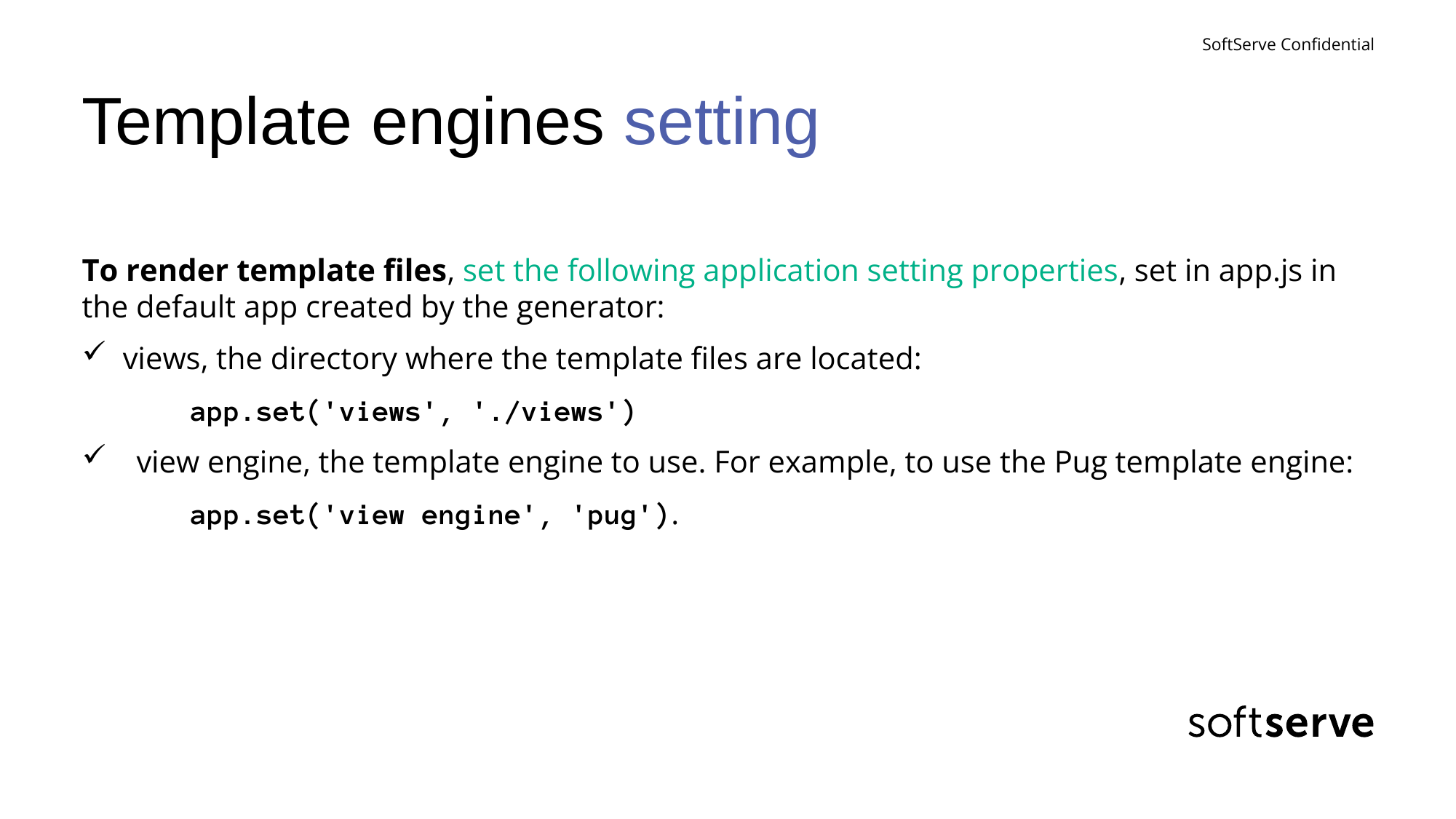

# Template engines setting
To render template files, set the following application setting properties, set in app.js in the default app created by the generator:
views, the directory where the template files are located:
	app.set('views', './views')
view engine, the template engine to use. For example, to use the Pug template engine:
	app.set('view engine', 'pug').